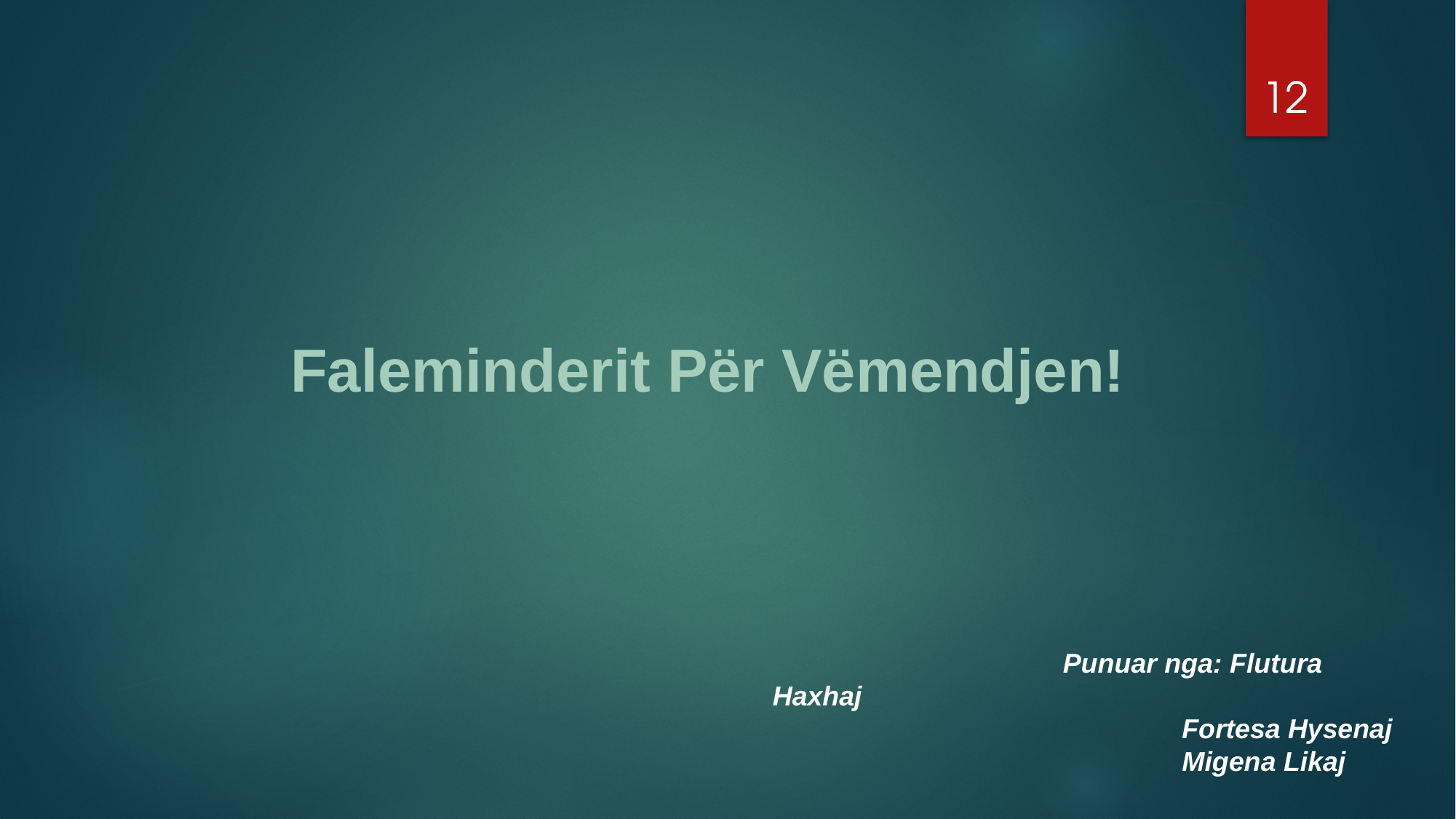

12

     Faleminderit Për Vëmendjen!

                                      Punuar nga: Flutura Haxhaj
		                         Fortesa Hysenaj
		                         Migena Likaj